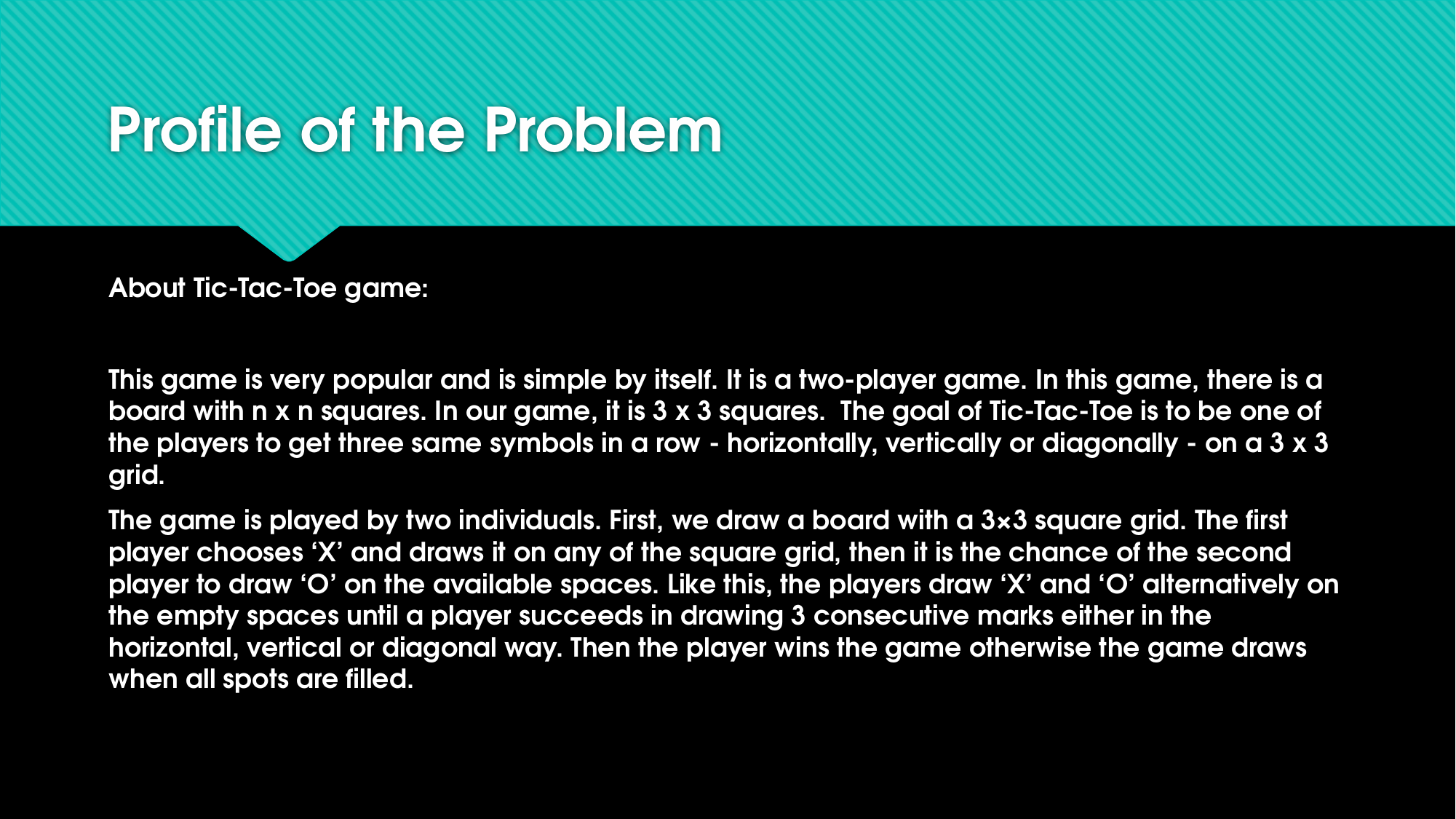

# Profile of the Problem
About Tic-Tac-Toe game:

This game is very popular and is simple by itself. It is a two-player game. In this game, there is a board with n x n squares. In our game, it is 3 x 3 squares.  The goal of Tic-Tac-Toe is to be one of the players to get three same symbols in a row - horizontally, vertically or diagonally - on a 3 x 3 grid.
The game is played by two individuals. First, we draw a board with a 3×3 square grid. The first player chooses ‘X’ and draws it on any of the square grid, then it is the chance of the second player to draw ‘O’ on the available spaces. Like this, the players draw ‘X’ and ‘O’ alternatively on the empty spaces until a player succeeds in drawing 3 consecutive marks either in the horizontal, vertical or diagonal way. Then the player wins the game otherwise the game draws when all spots are filled.